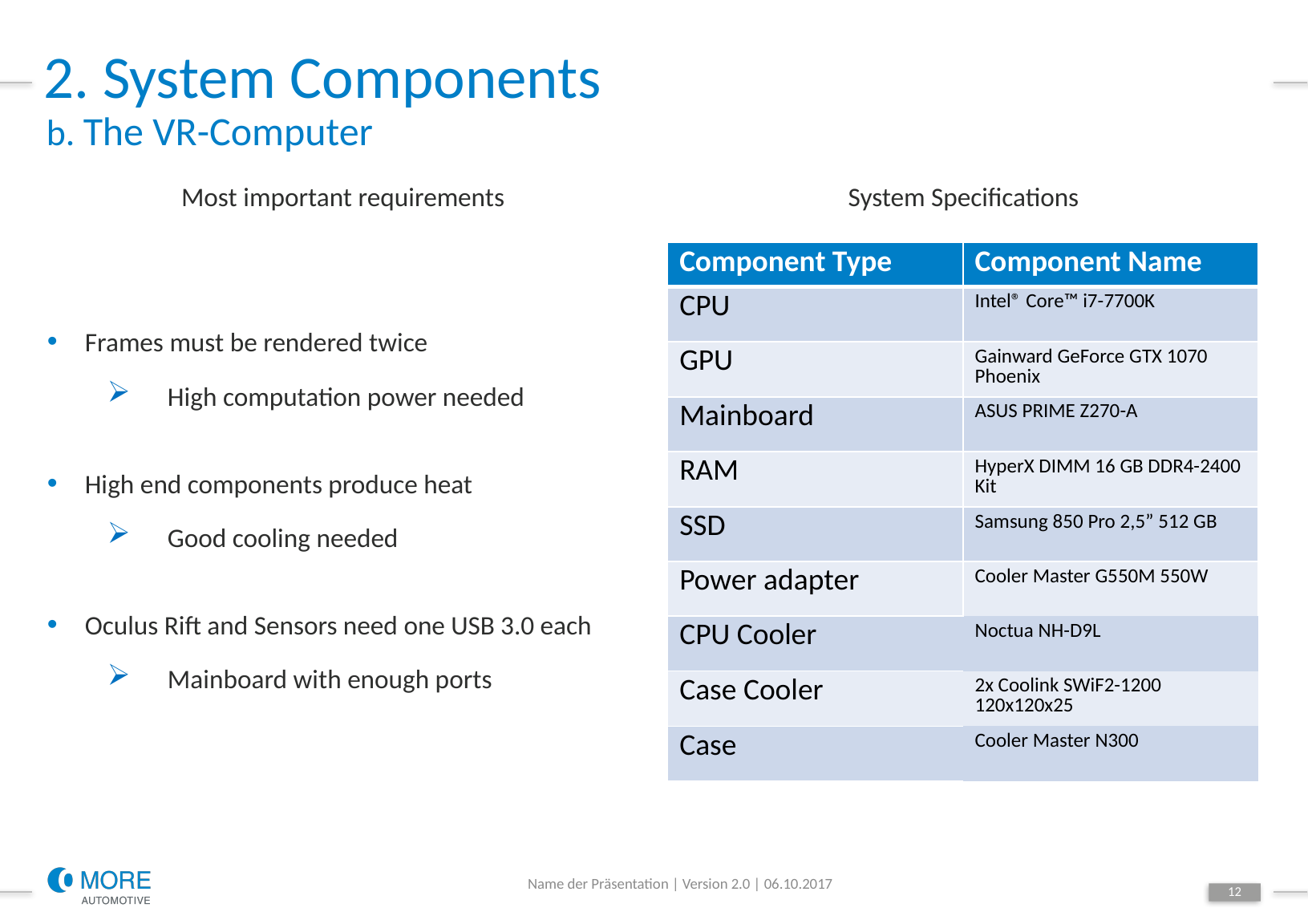

# 2. System Components
b. The VR-Computer

Most important requirements

Frames must be rendered twice
High computation power needed

High end components produce heat
Good cooling needed

Oculus Rift and Sensors need one USB 3.0 each
Mainboard with enough ports
System Specifications

| Component Type | Component Name |
| --- | --- |
| CPU | Intel® Core™ i7-7700K |
| GPU | Gainward GeForce GTX 1070 Phoenix |
| Mainboard | ASUS PRIME Z270-A |
| RAM | HyperX DIMM 16 GB DDR4-2400 Kit |
| SSD | Samsung 850 Pro 2,5” 512 GB |
| Power adapter | Cooler Master G550M 550W |
| CPU Cooler | Noctua NH-D9L |
| Case Cooler | 2x Coolink SWiF2-1200 120x120x25 |
| Case | Cooler Master N300 |
Name der Präsentation | Version 2.0 | 06.10.2017